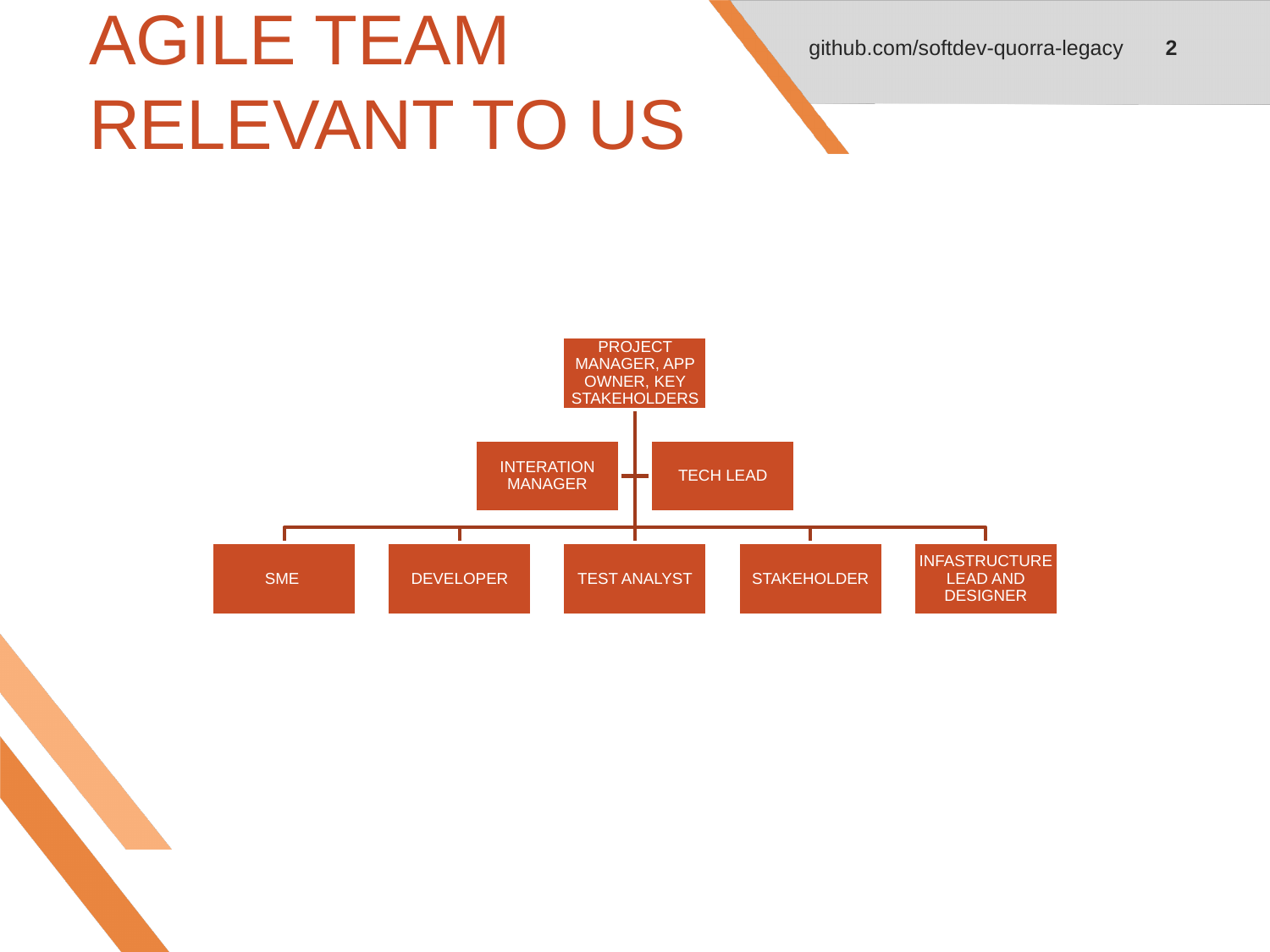

github.com/softdev-quorra-legacy
2
# AGILE TEAM RELEVANT TO US
PROJECT MANAGER, APP OWNER, KEY STAKEHOLDERS
SME
DEVELOPER
TEST ANALYST
STAKEHOLDER
INFASTRUCTURE LEAD AND DESIGNER
INTERATION MANAGER
TECH LEAD